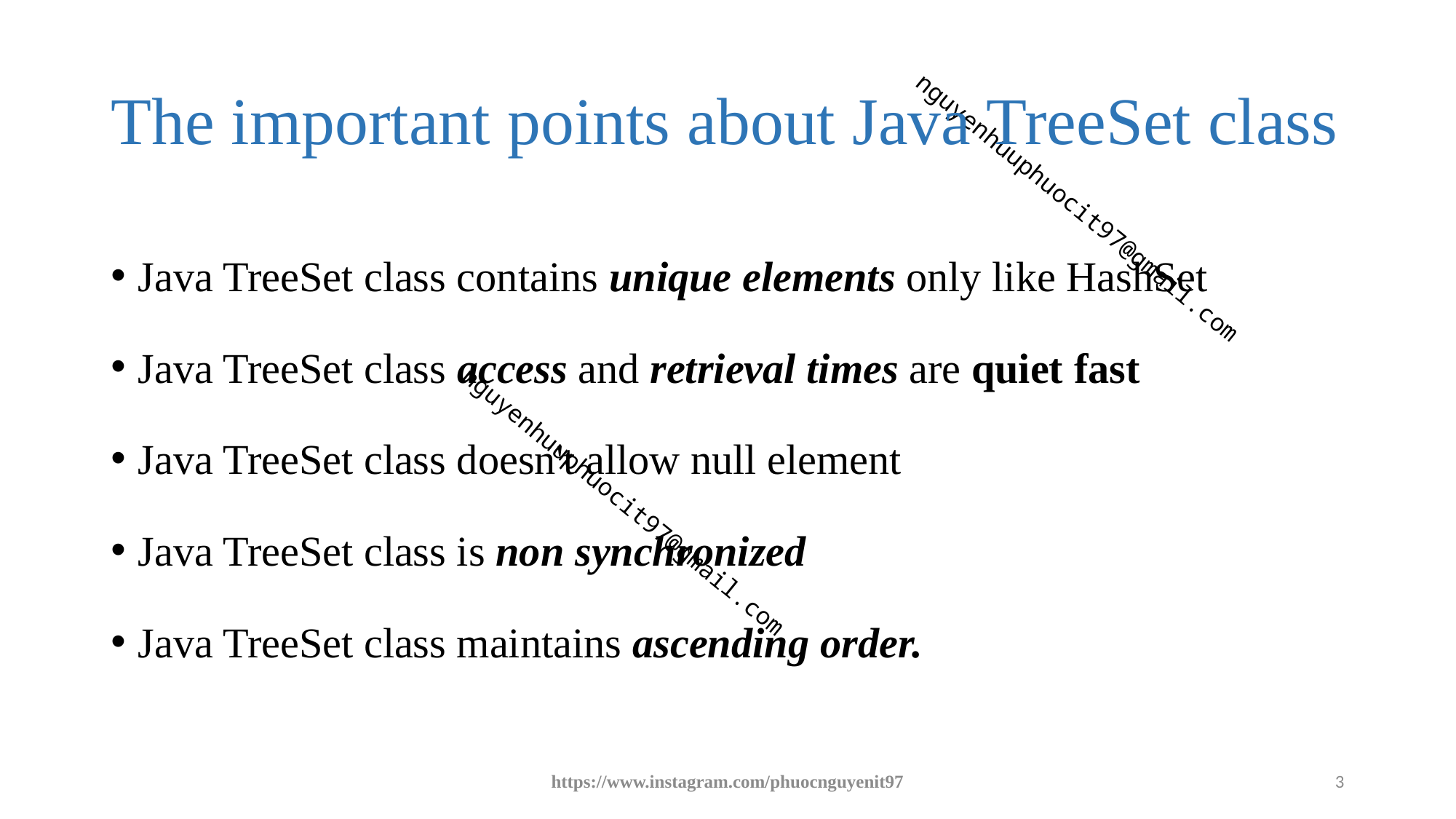

# The important points about Java TreeSet class
Java TreeSet class contains unique elements only like HashSet
Java TreeSet class access and retrieval times are quiet fast
Java TreeSet class doesn't allow null element
Java TreeSet class is non synchronized
Java TreeSet class maintains ascending order.
https://www.instagram.com/phuocnguyenit97
3